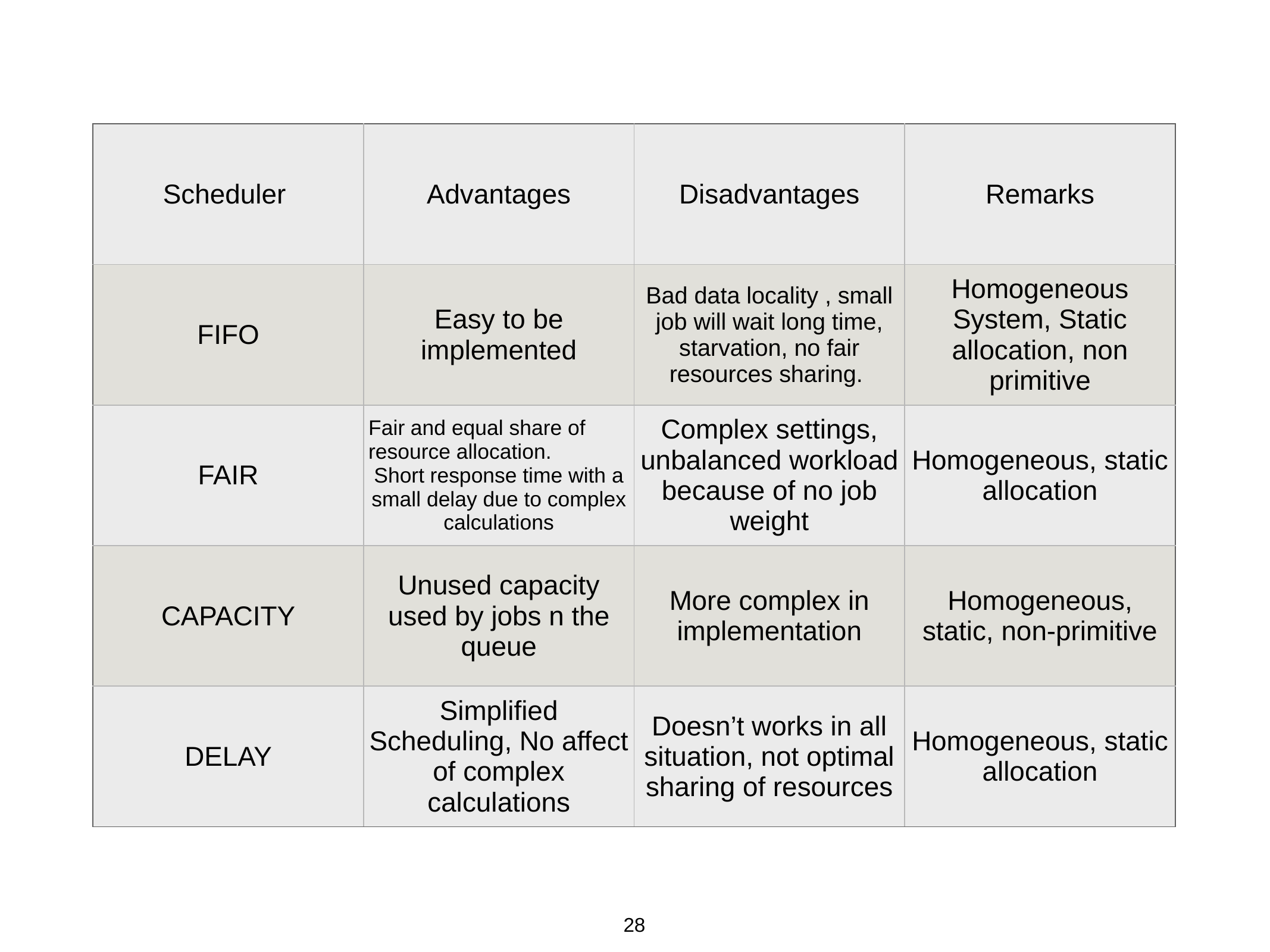

28
| Scheduler | Advantages | Disadvantages | Remarks |
| --- | --- | --- | --- |
| FIFO | Easy to be implemented | Bad data locality , small job will wait long time, starvation, no fair resources sharing. | Homogeneous System, Static allocation, non primitive |
| FAIR | Fair and equal share of resource allocation. Short response time with a small delay due to complex calculations | Complex settings, unbalanced workload because of no job weight | Homogeneous, static allocation |
| CAPACITY | Unused capacity used by jobs n the queue | More complex in implementation | Homogeneous, static, non-primitive |
| DELAY | Simplified Scheduling, No affect of complex calculations | Doesn’t works in all situation, not optimal sharing of resources | Homogeneous, static allocation |